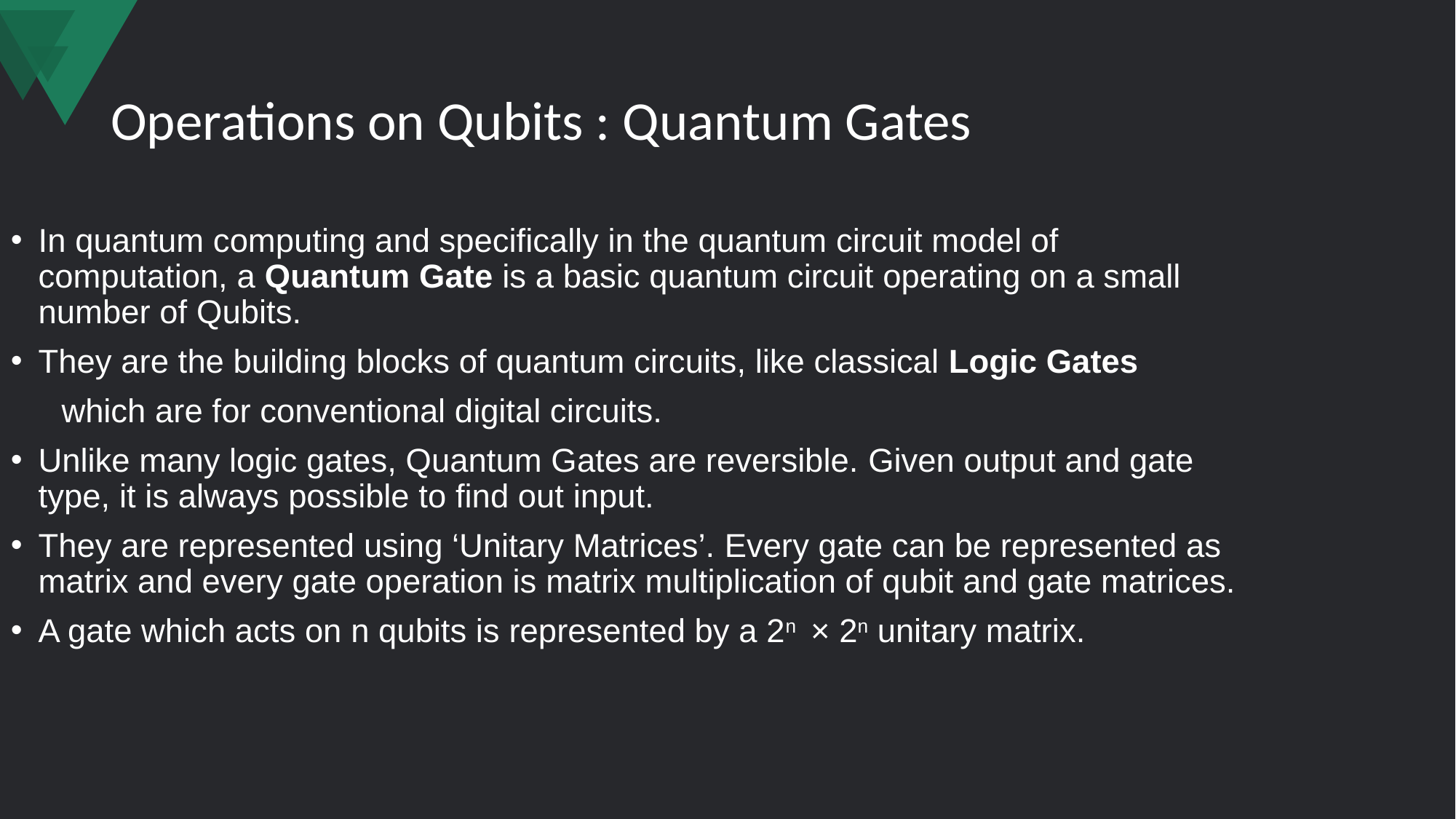

# Operations on Qubits : Quantum Gates
In quantum computing and specifically in the quantum circuit model of computation, a Quantum Gate is a basic quantum circuit operating on a small number of Qubits.
They are the building blocks of quantum circuits, like classical Logic Gates
     which are for conventional digital circuits.
Unlike many logic gates, Quantum Gates are reversible. Given output and gate type, it is always possible to find out input.
They are represented using ‘Unitary Matrices’. Every gate can be represented as matrix and every gate operation is matrix multiplication of qubit and gate matrices.
A gate which acts on n qubits is represented by a 2n  × 2n unitary matrix.